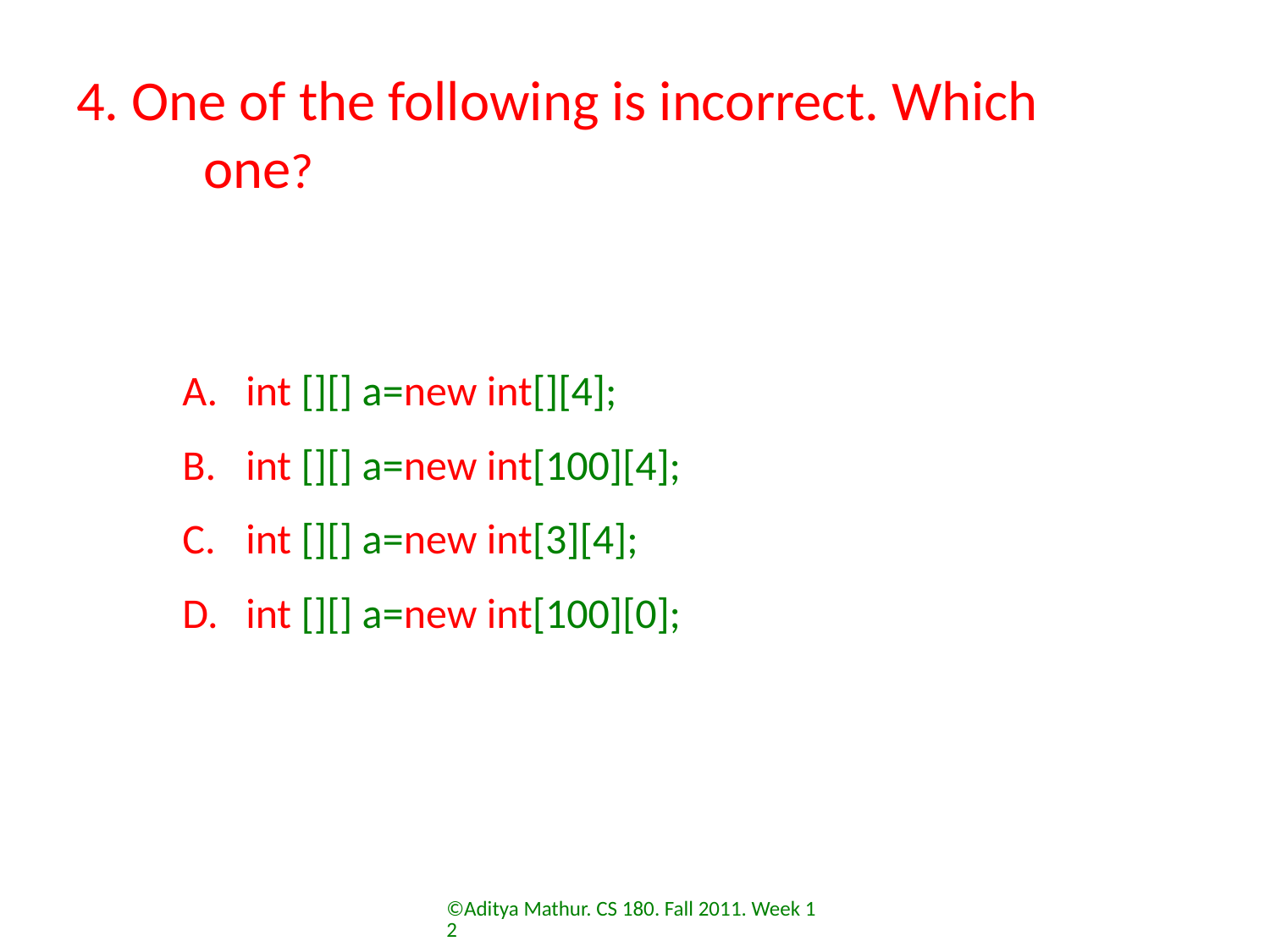

# 4. One of the following is incorrect. Which 	one?

int [][] a=new int[][4];
int [][] a=new int[100][4];
int [][] a=new int[3][4];
int [][] a=new int[100][0];

©Aditya Mathur. CS 180. Fall 2011. Week 12